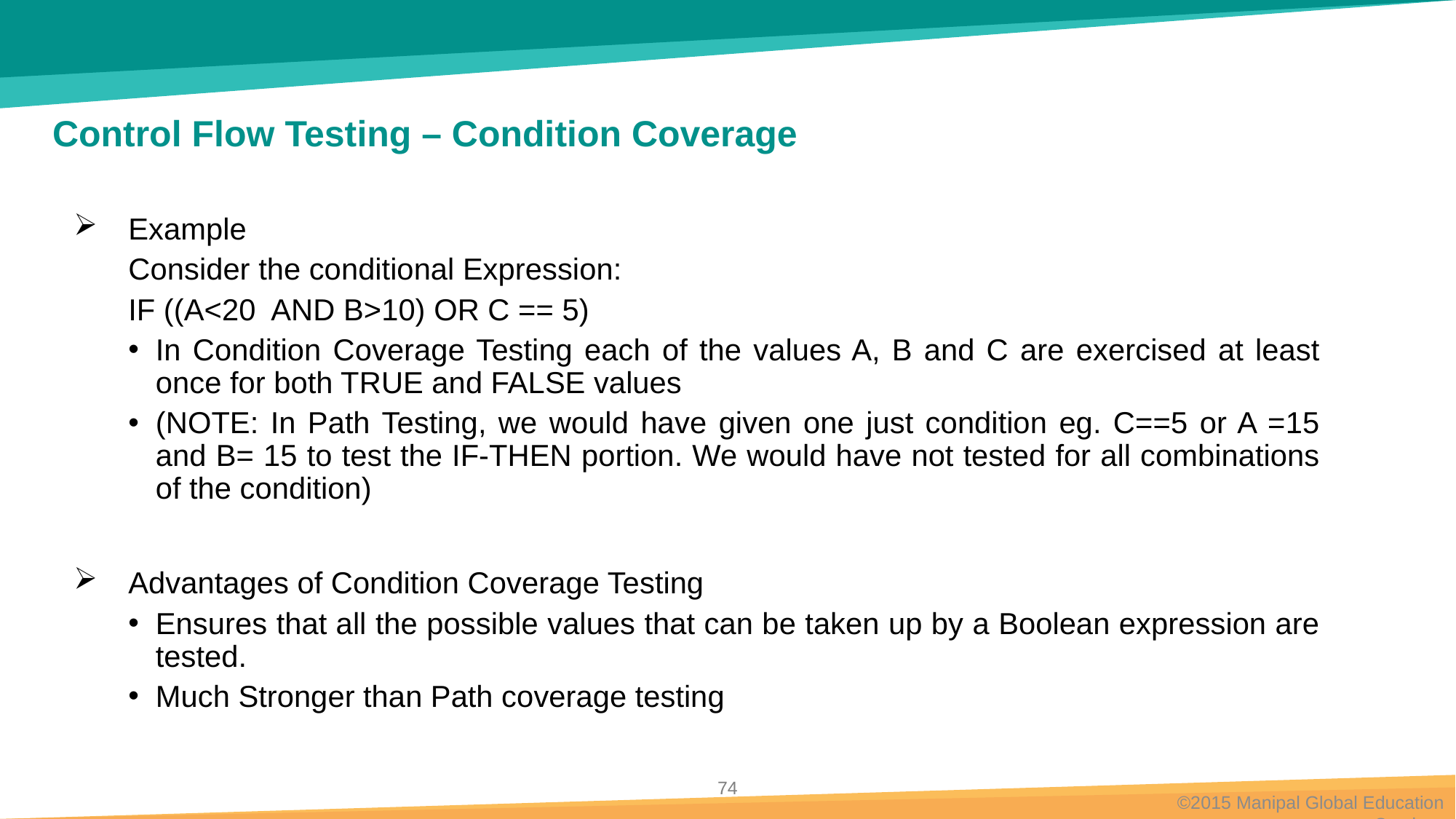

# Control Flow Testing – Condition Coverage
Example
Consider the conditional Expression:
IF ((A<20  AND B>10) OR C == 5)
In Condition Coverage Testing each of the values A, B and C are exercised at least once for both TRUE and FALSE values
(NOTE: In Path Testing, we would have given one just condition eg. C==5 or A =15 and B= 15 to test the IF-THEN portion. We would have not tested for all combinations of the condition)

Advantages of Condition Coverage Testing
Ensures that all the possible values that can be taken up by a Boolean expression are tested.
Much Stronger than Path coverage testing